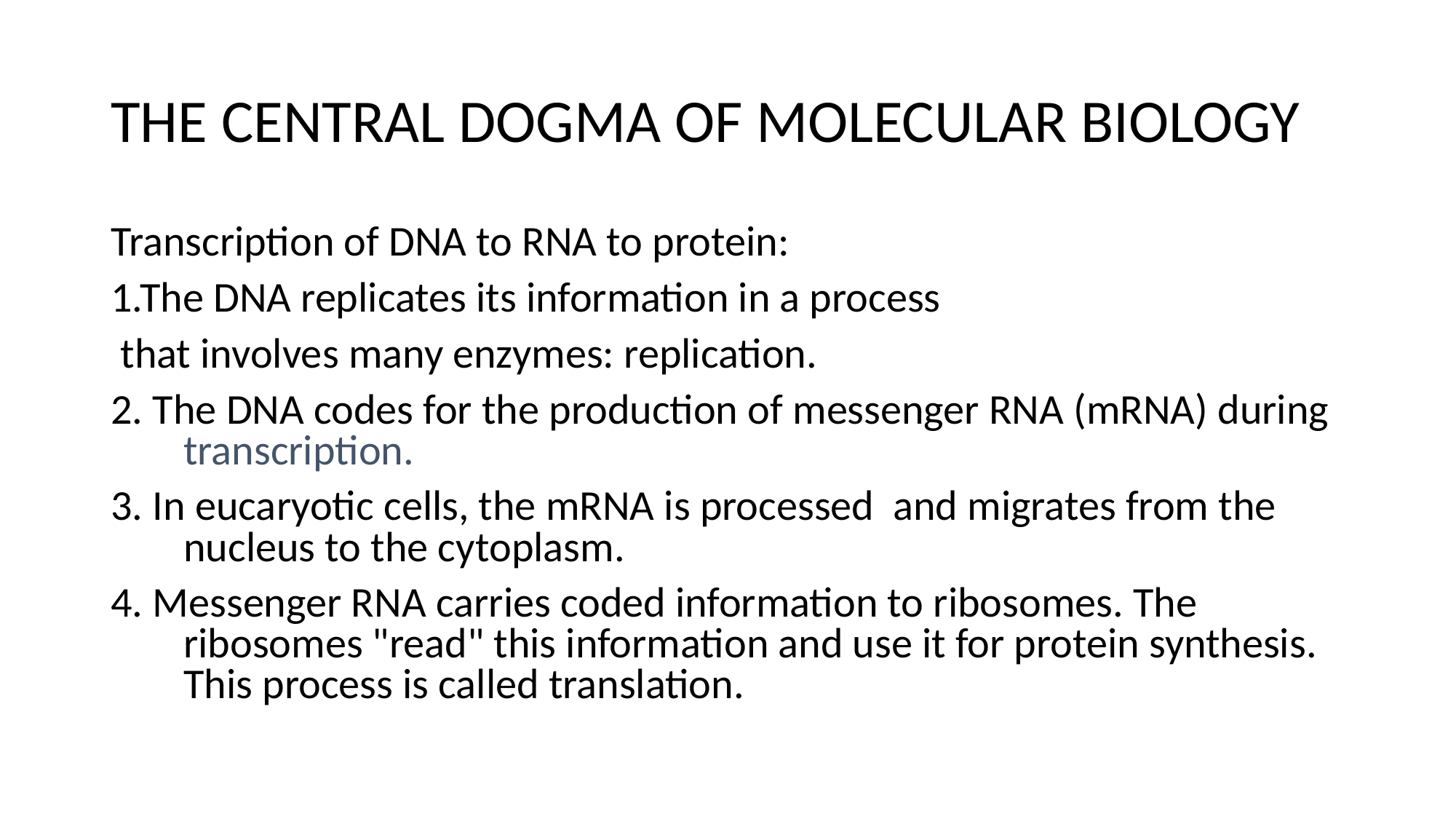

# THE CENTRAL DOGMA OF MOLECULAR BIOLOGY
Transcription of DNA to RNA to protein:
1.The DNA replicates its information in a process
 that involves many enzymes: replication.
2. The DNA codes for the production of messenger RNA (mRNA) during transcription.
3. In eucaryotic cells, the mRNA is processed  and migrates from the nucleus to the cytoplasm.
4. Messenger RNA carries coded information to ribosomes. The ribosomes "read" this information and use it for protein synthesis. This process is called translation.